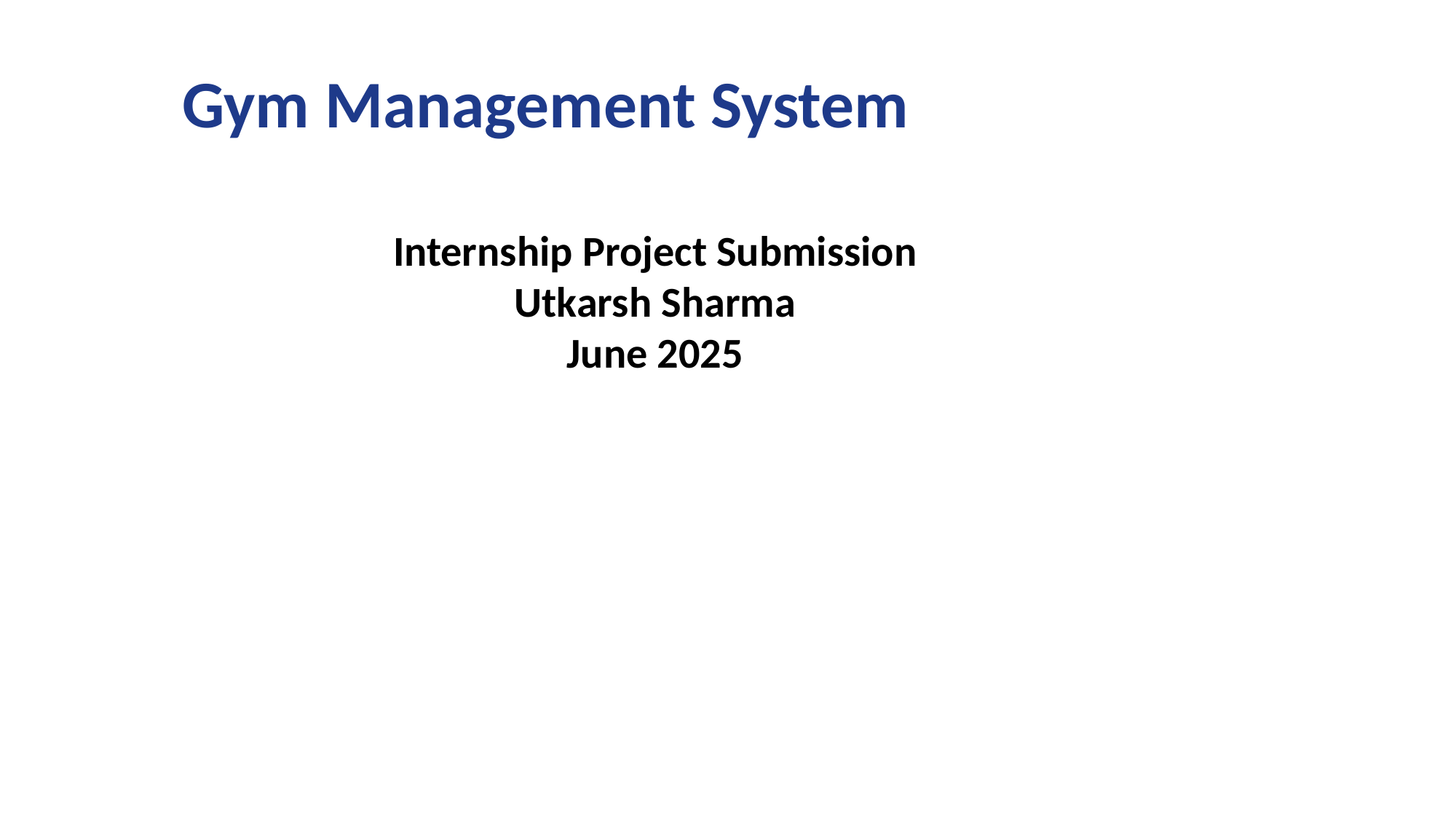

# Gym Management System
Internship Project Submission
Utkarsh Sharma
June 2025